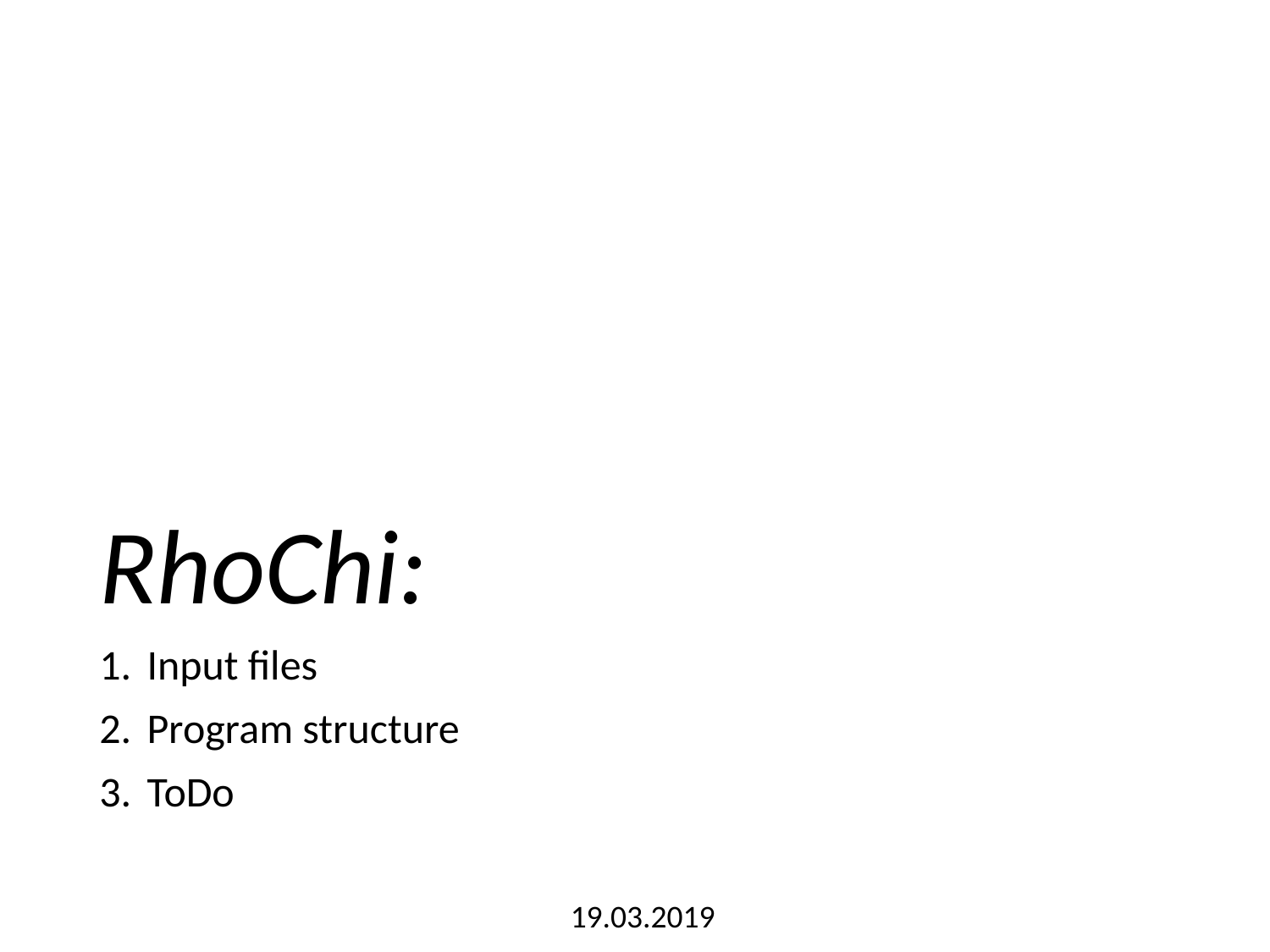

# RhoChi:
Input files
Program structure
ToDo

19.03.2019